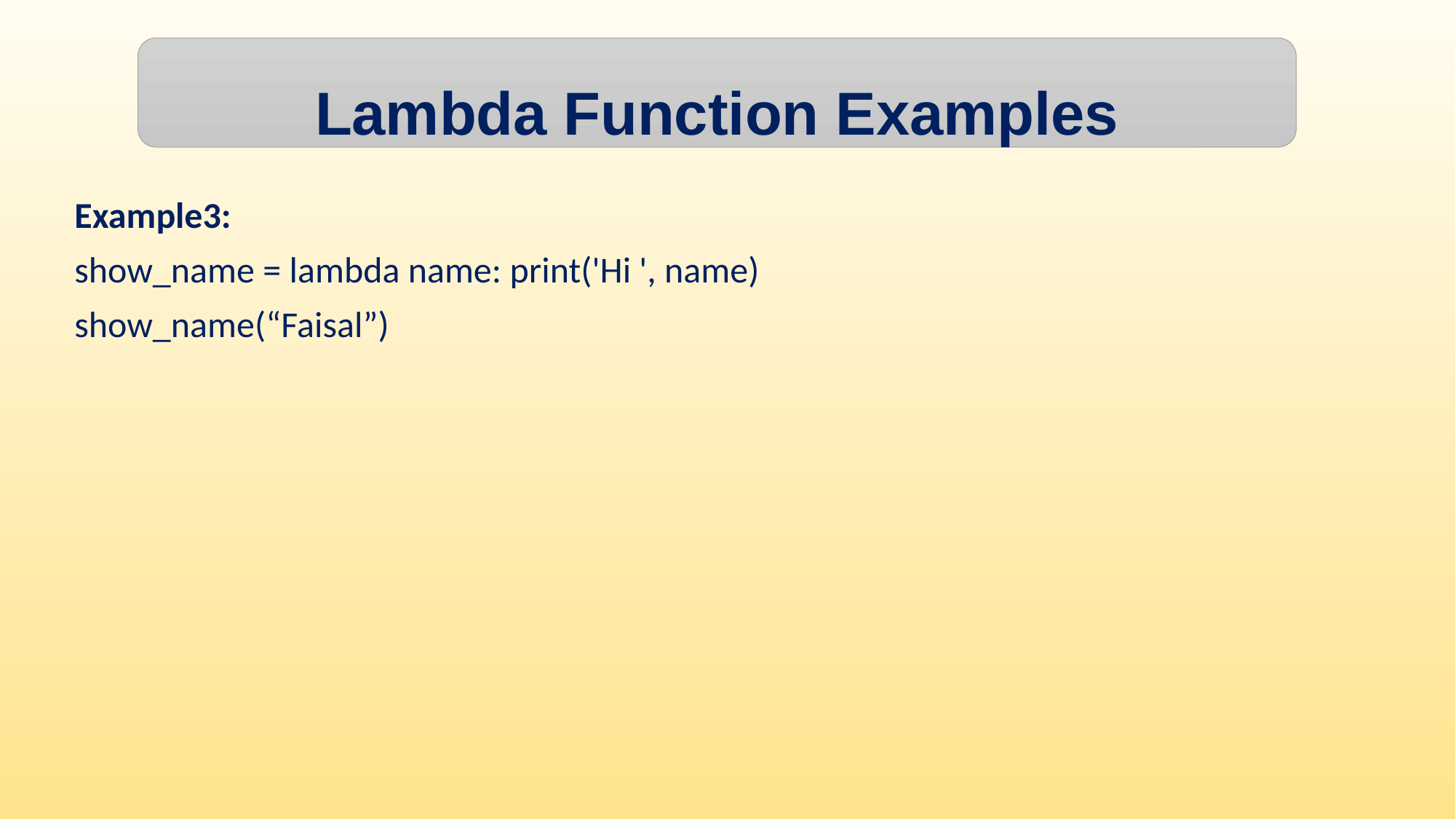

Lambda Function Examples
Example3:
show_name = lambda name: print('Hi ', name)
show_name(“Faisal”)